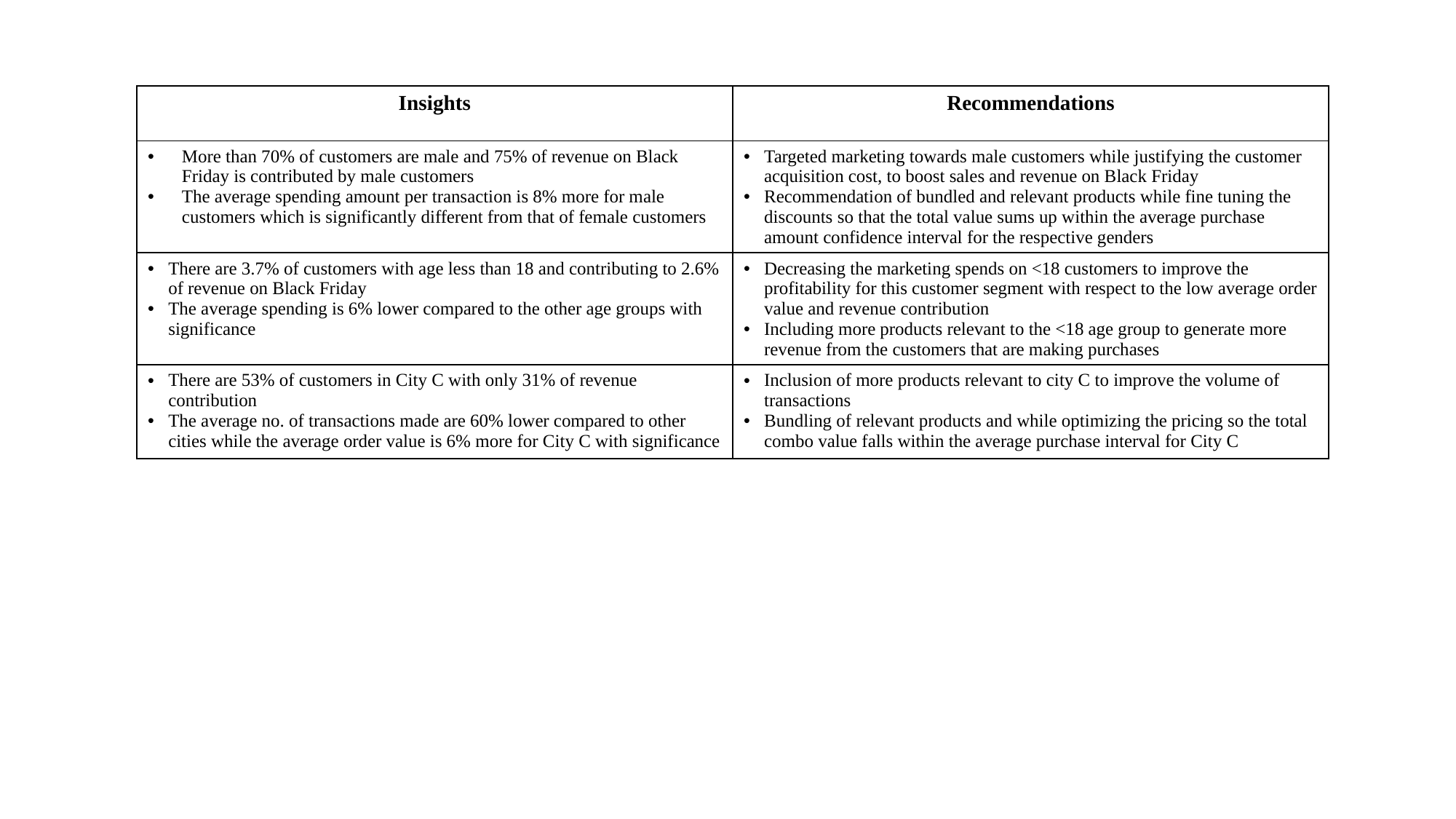

| Insights | Recommendations |
| --- | --- |
| More than 70% of customers are male and 75% of revenue on Black Friday is contributed by male customers The average spending amount per transaction is 8% more for male customers which is significantly different from that of female customers | Targeted marketing towards male customers while justifying the customer acquisition cost, to boost sales and revenue on Black Friday Recommendation of bundled and relevant products while fine tuning the discounts so that the total value sums up within the average purchase amount confidence interval for the respective genders |
| There are 3.7% of customers with age less than 18 and contributing to 2.6% of revenue on Black Friday The average spending is 6% lower compared to the other age groups with significance | Decreasing the marketing spends on <18 customers to improve the profitability for this customer segment with respect to the low average order value and revenue contribution Including more products relevant to the <18 age group to generate more revenue from the customers that are making purchases |
| There are 53% of customers in City C with only 31% of revenue contribution The average no. of transactions made are 60% lower compared to other cities while the average order value is 6% more for City C with significance | Inclusion of more products relevant to city C to improve the volume of transactions Bundling of relevant products and while optimizing the pricing so the total combo value falls within the average purchase interval for City C |